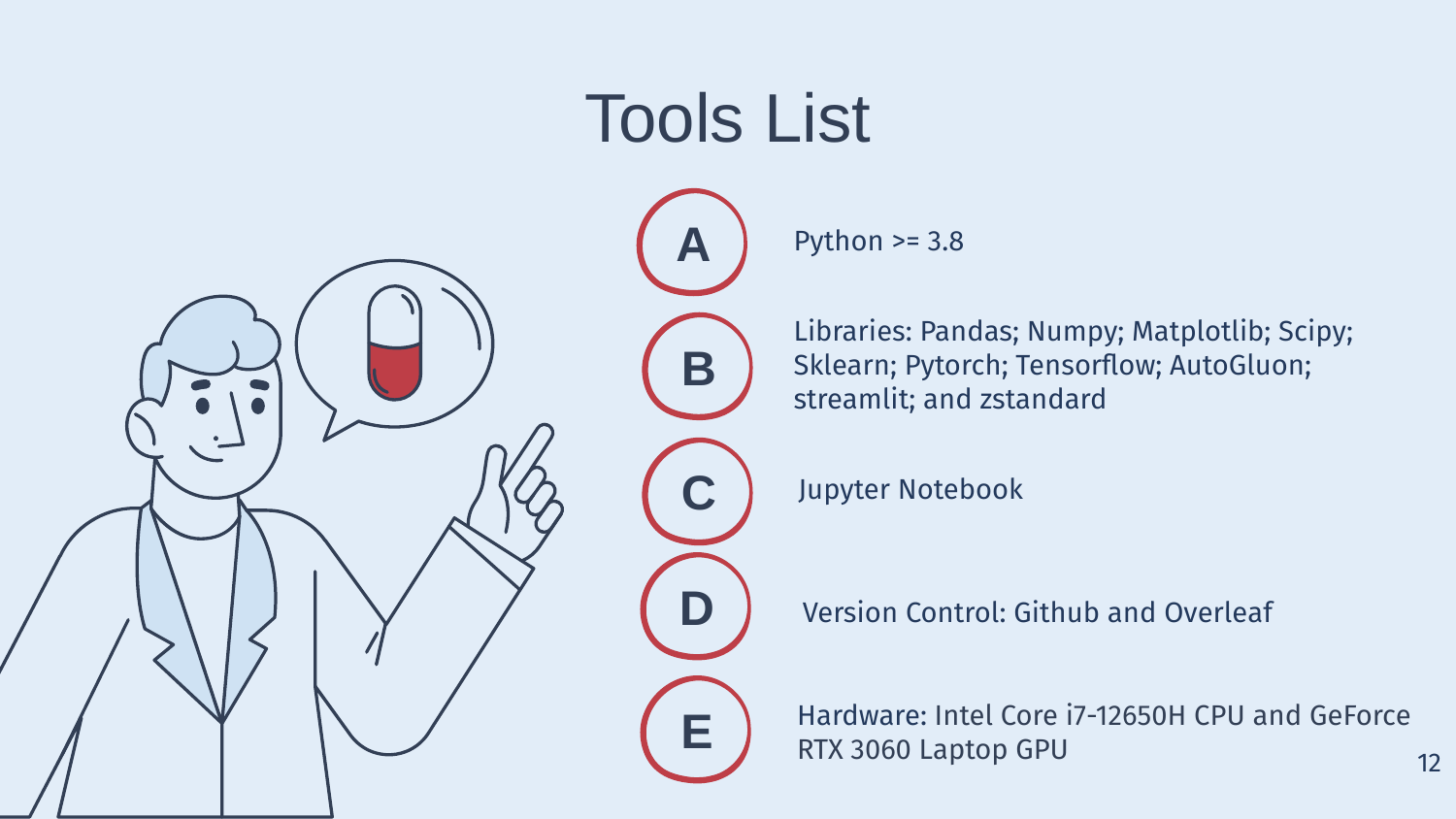

# Tools List

Python >= 3.8
A

Version Control: Github and Overleaf

Libraries: Pandas; Numpy; Matplotlib; Scipy; Sklearn; Pytorch; Tensorflow; AutoGluon; streamlit; and zstandard
B

Jupyter Notebook
C

D

E
Hardware: Intel Core i7-12650H CPU and GeForce RTX 3060 Laptop GPU

12